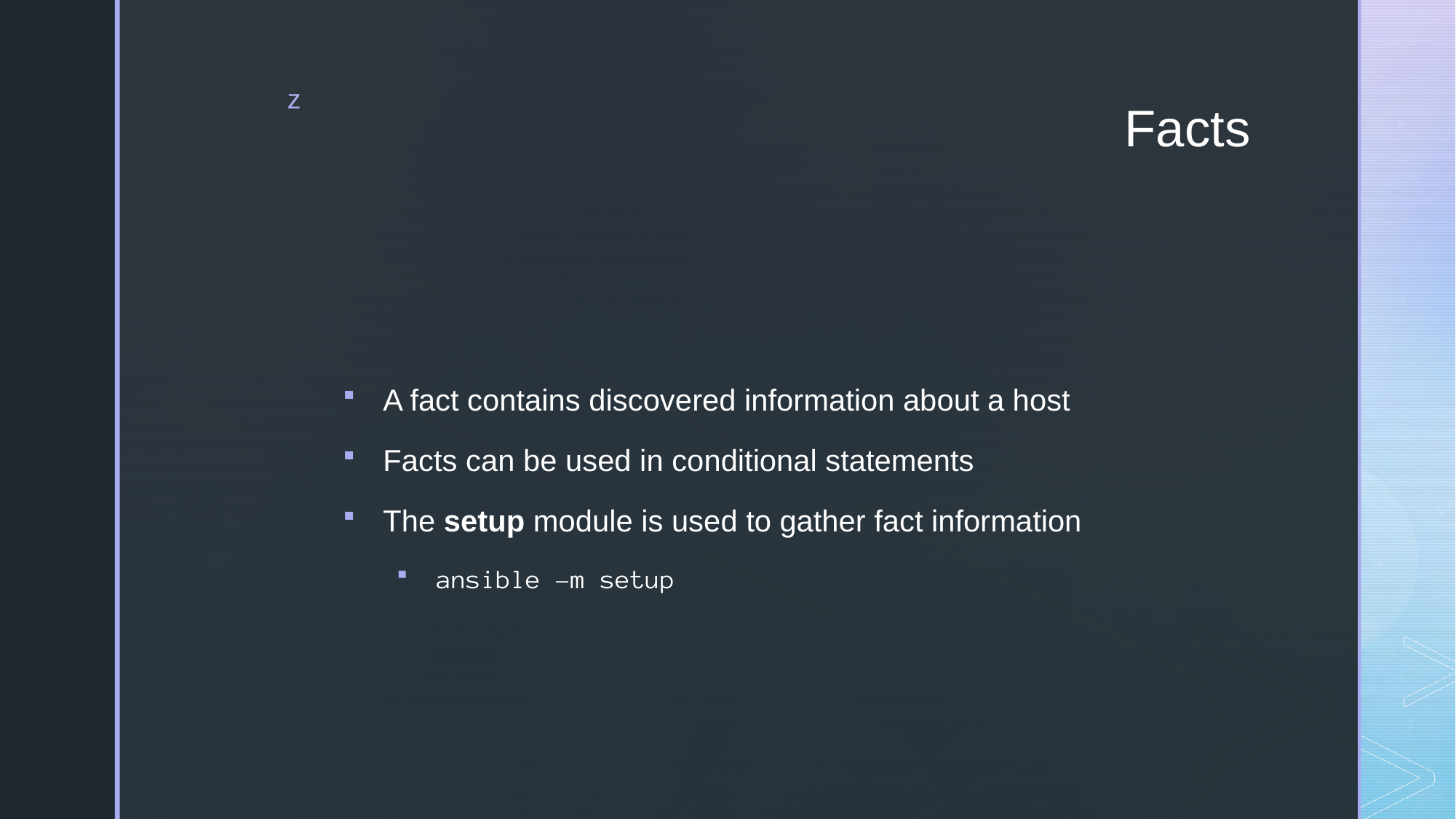

# Facts
A fact contains discovered information about a host
Facts can be used in conditional statements
The setup module is used to gather fact information
ansible –m setup